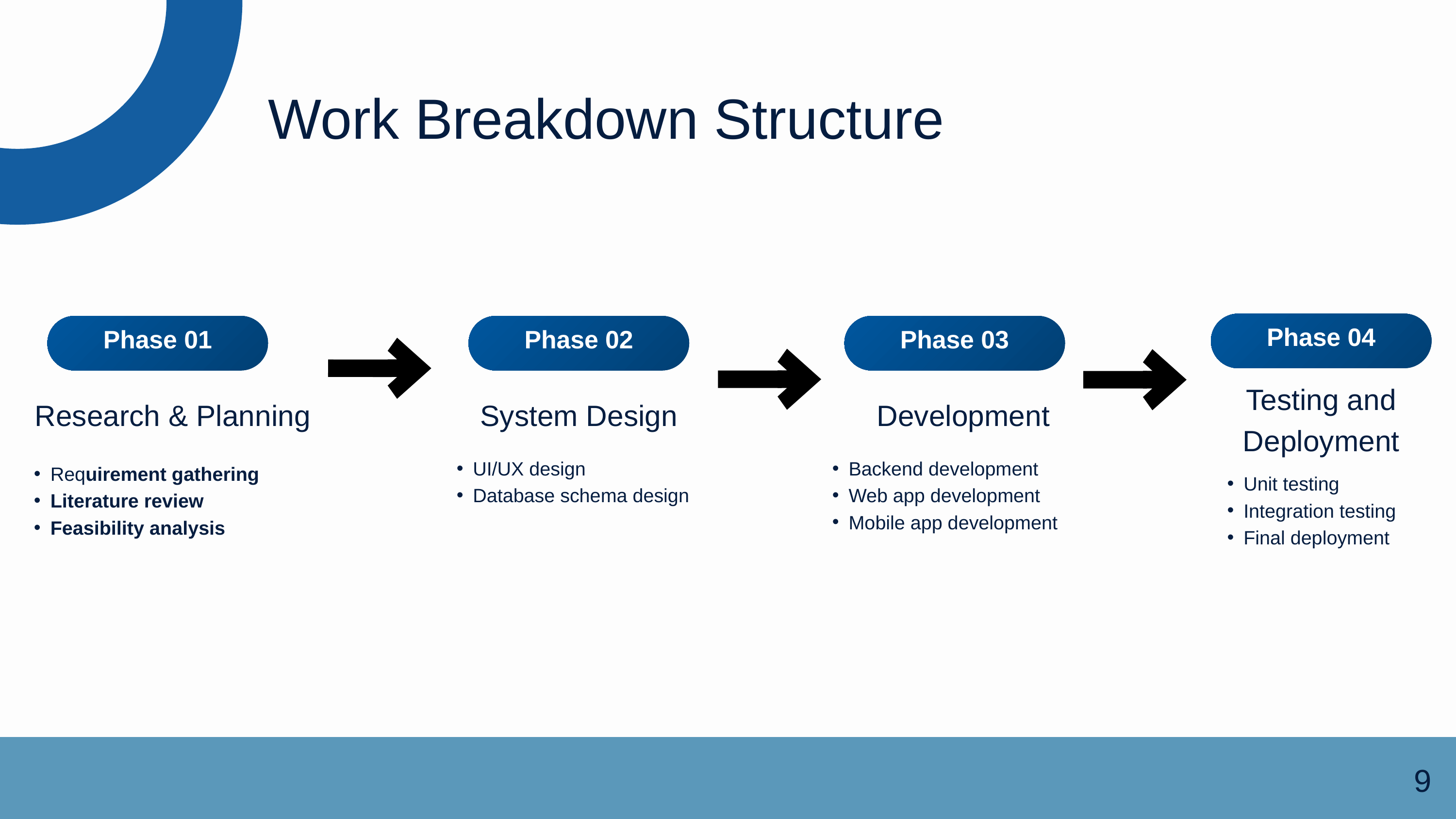

Work Breakdown Structure

Phase 04

Phase 01

Phase 02

Phase 03

Testing and Deployment

Research & Planning
System Design
Development
UI/UX design
Database schema design
Backend development
Web app development
Mobile app development
Requirement gathering
Literature review
Feasibility analysis

Unit testing
Integration testing
Final deployment

9